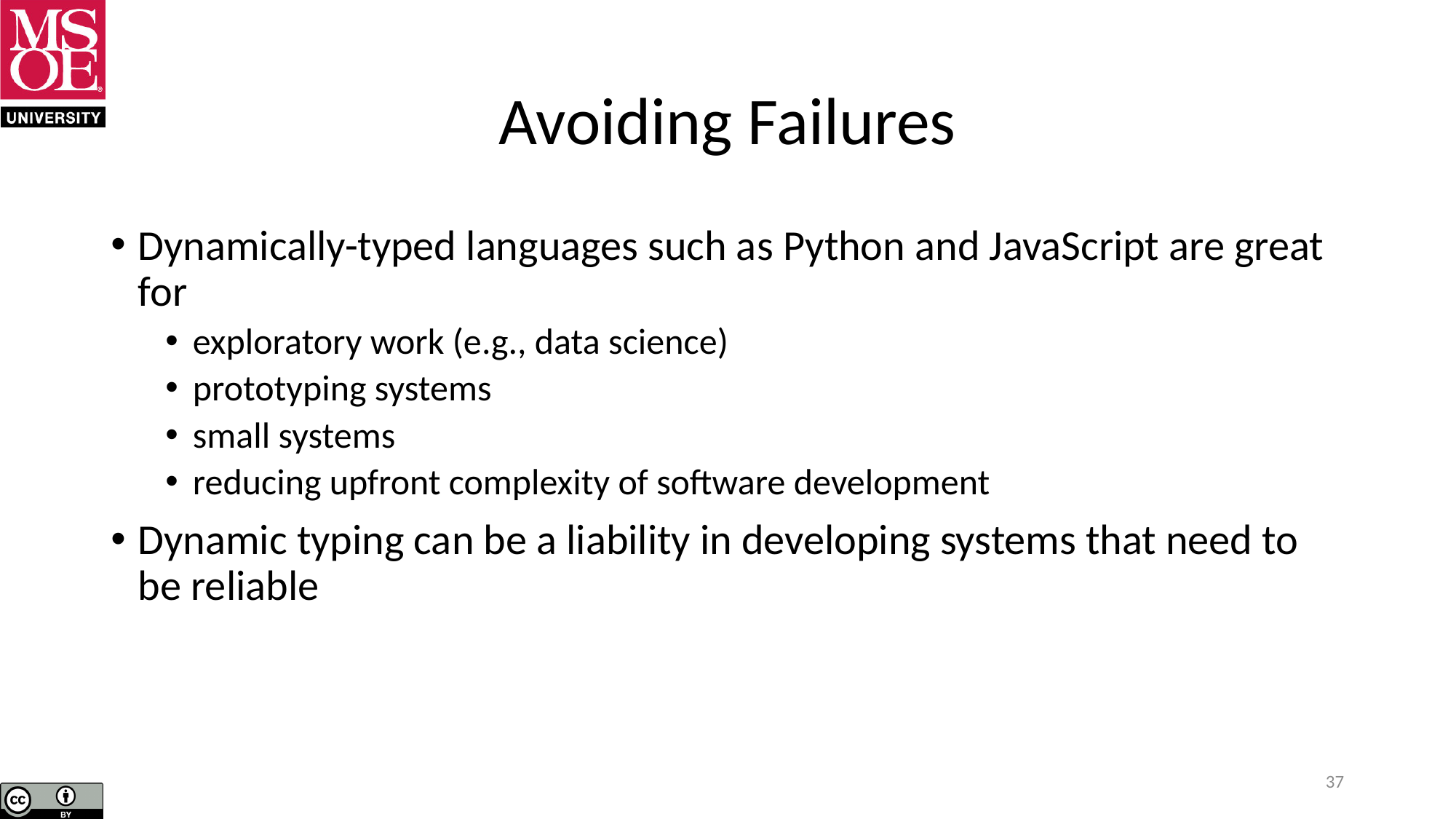

# Avoiding Failures
Dynamically-typed languages such as Python and JavaScript are great for
exploratory work (e.g., data science)
prototyping systems
small systems
reducing upfront complexity of software development
Dynamic typing can be a liability in developing systems that need to be reliable
37